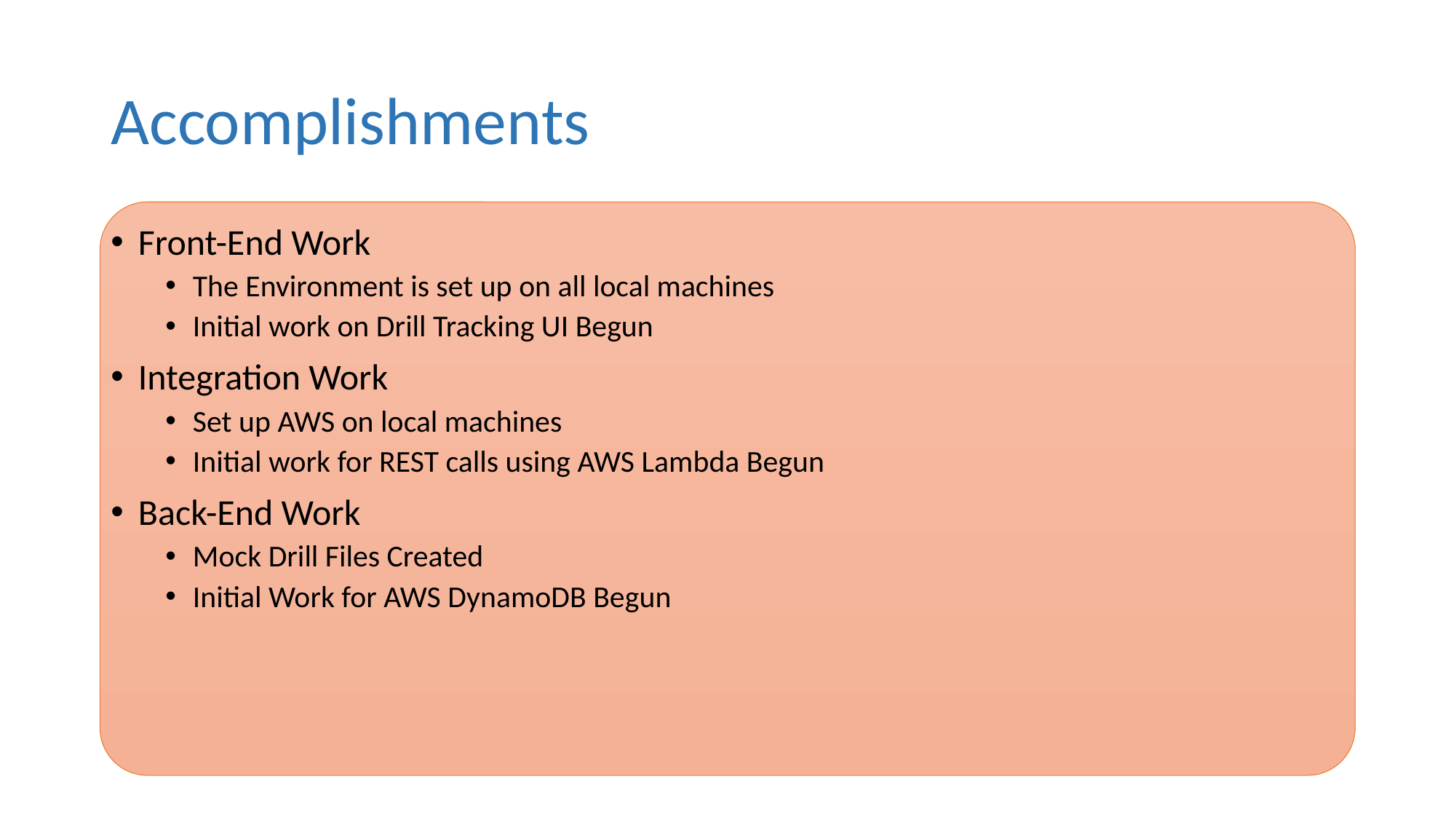

# Accomplishments

Front-End Work
The Environment is set up on all local machines
Initial work on Drill Tracking UI Begun
Integration Work
Set up AWS on local machines
Initial work for REST calls using AWS Lambda Begun
Back-End Work
Mock Drill Files Created
Initial Work for AWS DynamoDB Begun